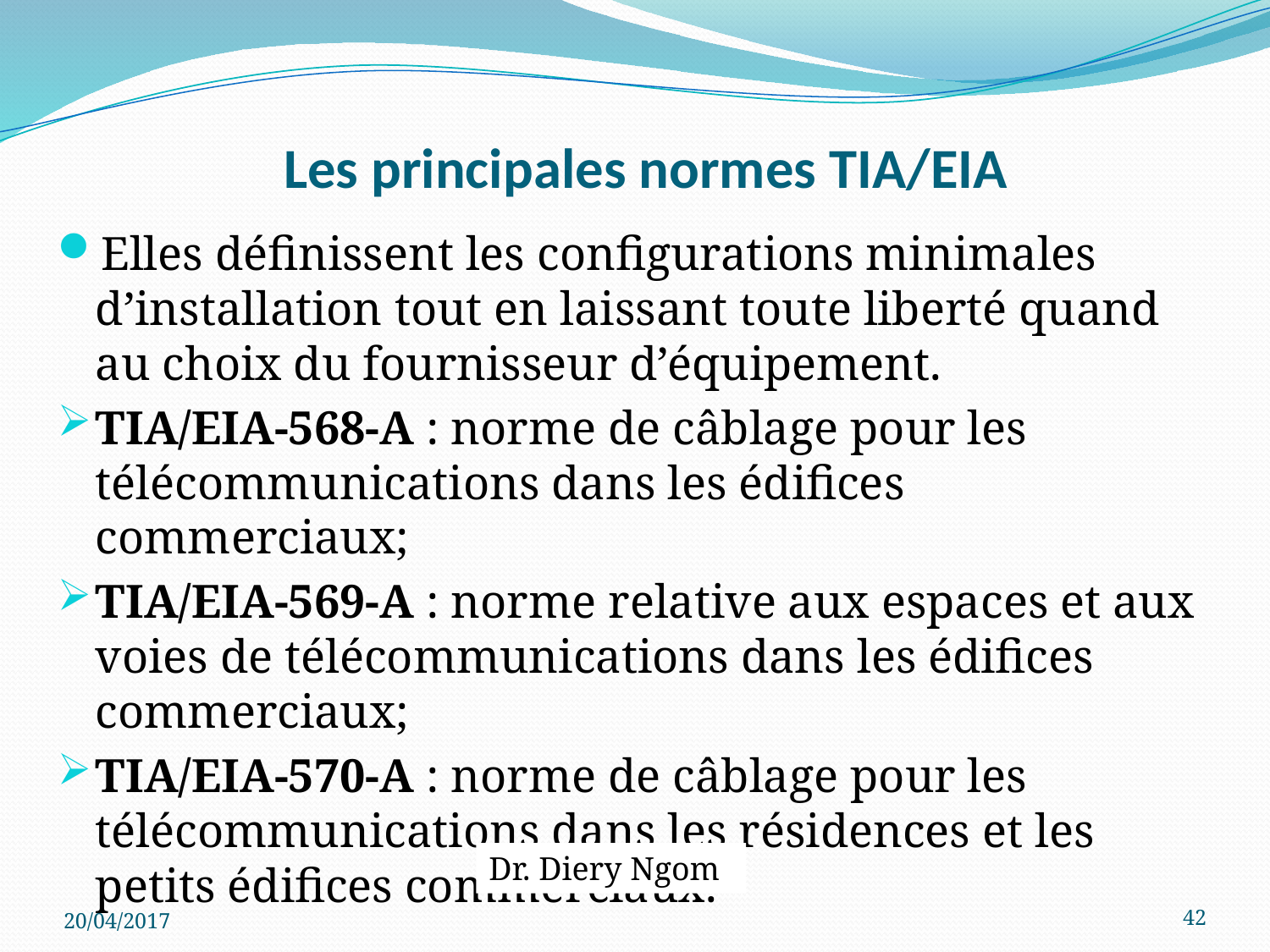

# Les principales normes TIA/EIA
Elles définissent les configurations minimales d’installation tout en laissant toute liberté quand au choix du fournisseur d’équipement.
TIA/EIA-568-A : norme de câblage pour les télécommunications dans les édifices commerciaux;
TIA/EIA-569-A : norme relative aux espaces et aux voies de télécommunications dans les édifices commerciaux;
TIA/EIA-570-A : norme de câblage pour les télécommunications dans les résidences et les petits édifices commerciaux.
Dr. Diery Ngom
20/04/2017
42